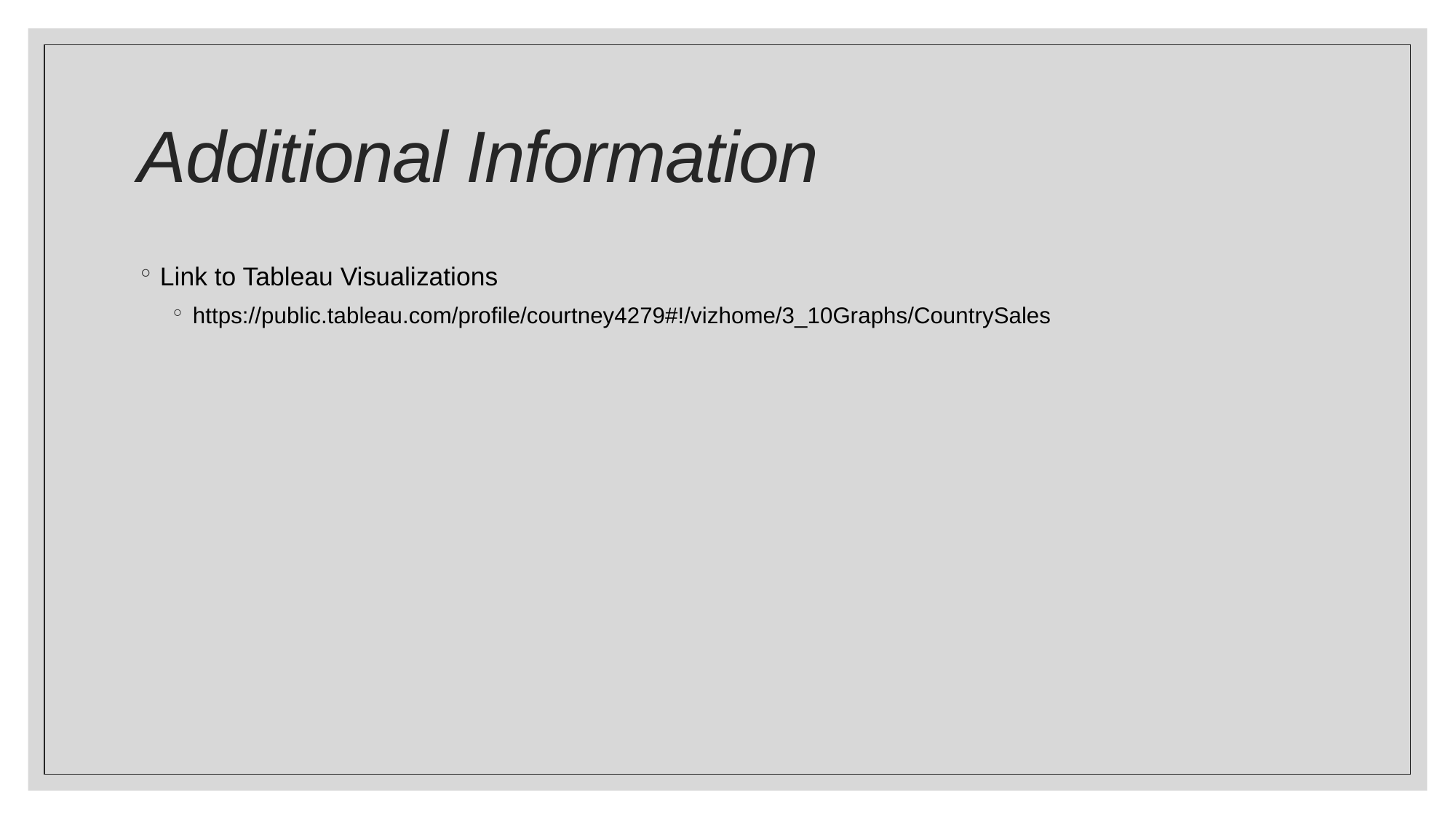

# Additional Information
Link to Tableau Visualizations
https://public.tableau.com/profile/courtney4279#!/vizhome/3_10Graphs/CountrySales